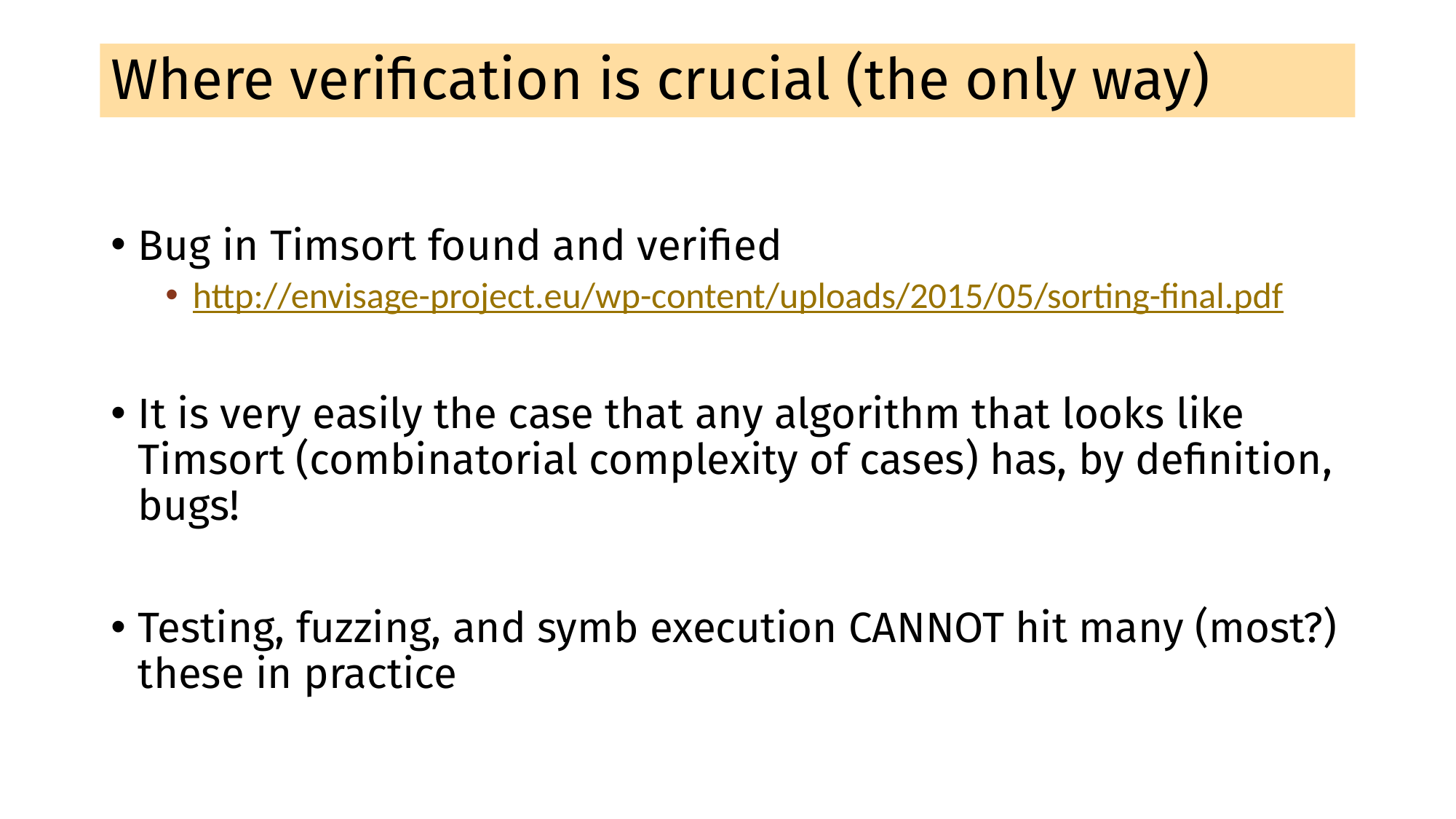

# Where verification is crucial (the only way)
Bug in Timsort found and verified
http://envisage-project.eu/wp-content/uploads/2015/05/sorting-final.pdf

It is very easily the case that any algorithm that looks like Timsort (combinatorial complexity of cases) has, by definition, bugs!

Testing, fuzzing, and symb execution CANNOT hit many (most?) these in practice